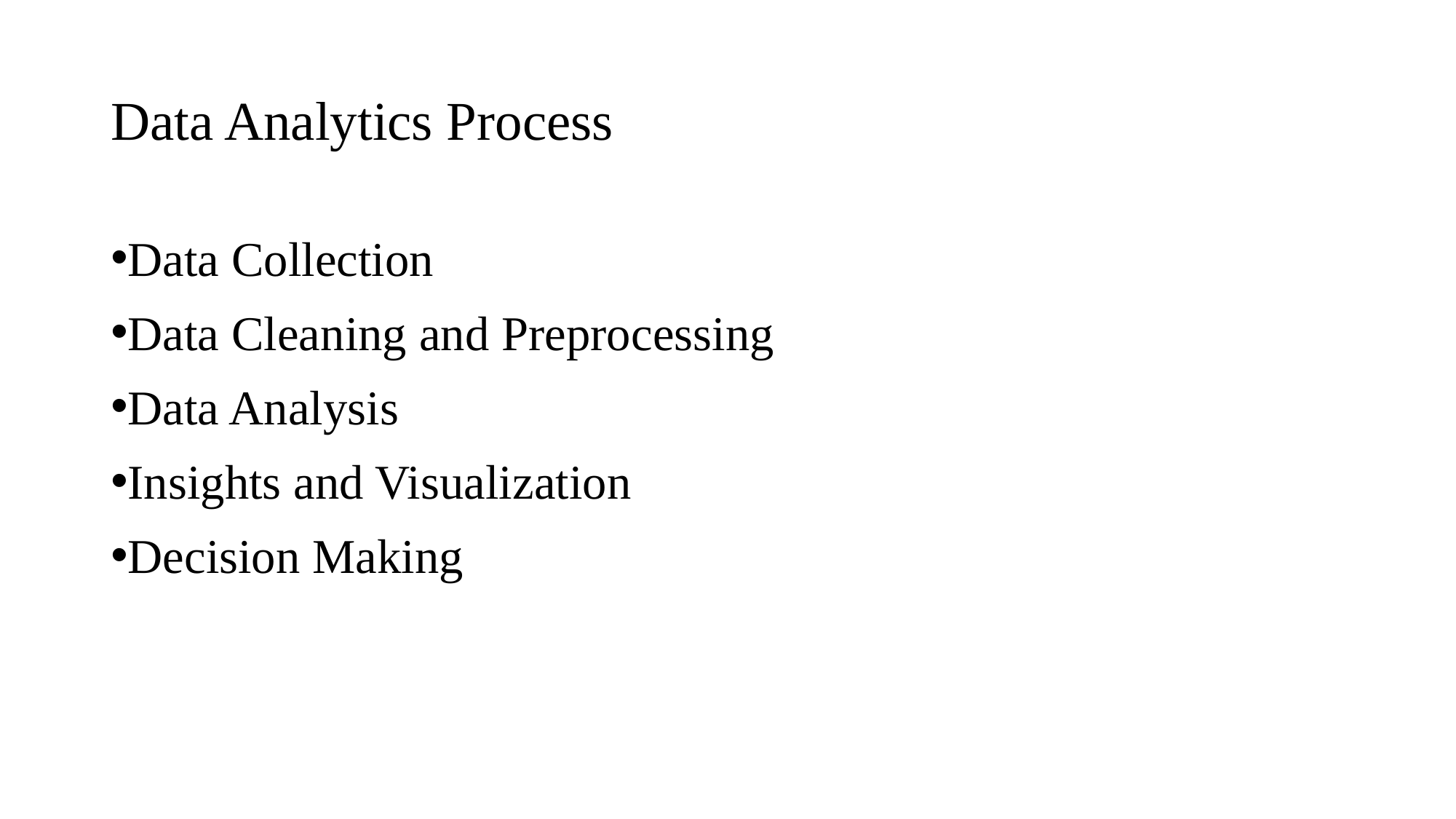

# Data Analytics Process
Data Collection
Data Cleaning and Preprocessing
Data Analysis
Insights and Visualization
Decision Making